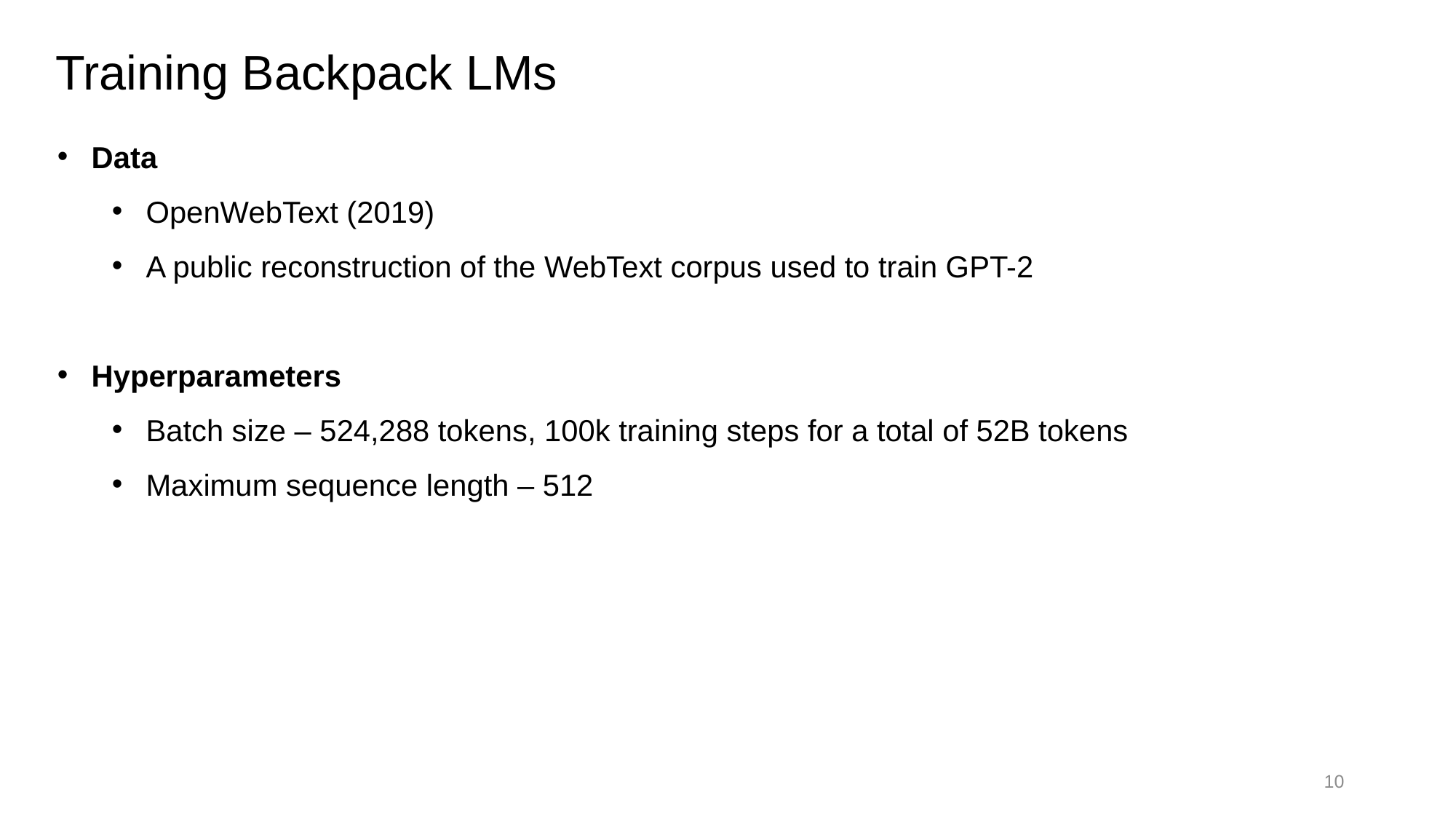

Training Backpack LMs
Data
OpenWebText (2019)
A public reconstruction of the WebText corpus used to train GPT-2

Hyperparameters
Batch size – 524,288 tokens, 100k training steps for a total of 52B tokens
Maximum sequence length – 512
10